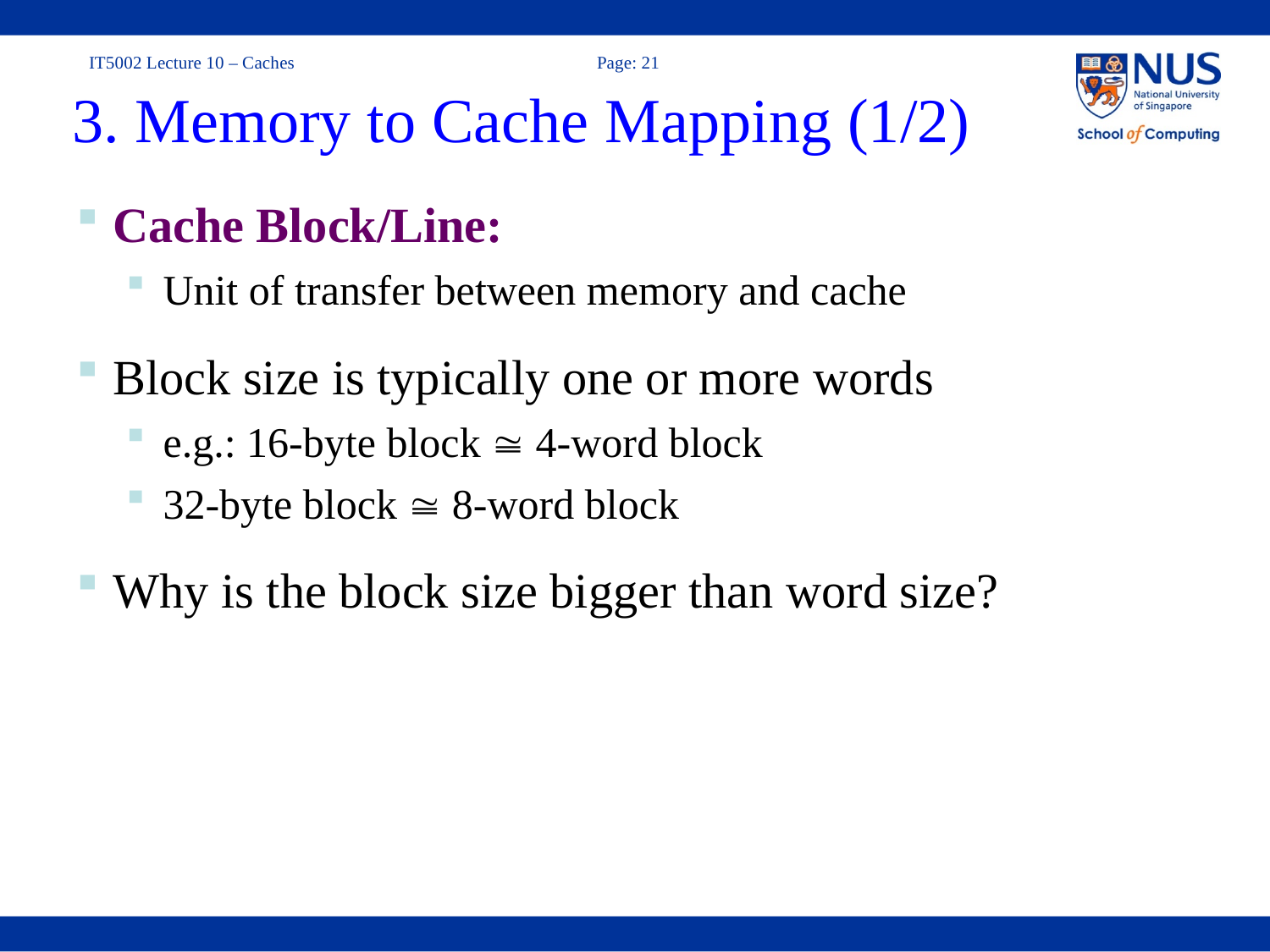

Aaron Tan, NUS
21
# 3. Memory to Cache Mapping (1/2)
Cache Block/Line:
Unit of transfer between memory and cache
Block size is typically one or more words
e.g.: 16-byte block ≅ 4-word block
32-byte block ≅ 8-word block
Why is the block size bigger than word size?
Lecture #22: Cache I: Direct Mapped Cache